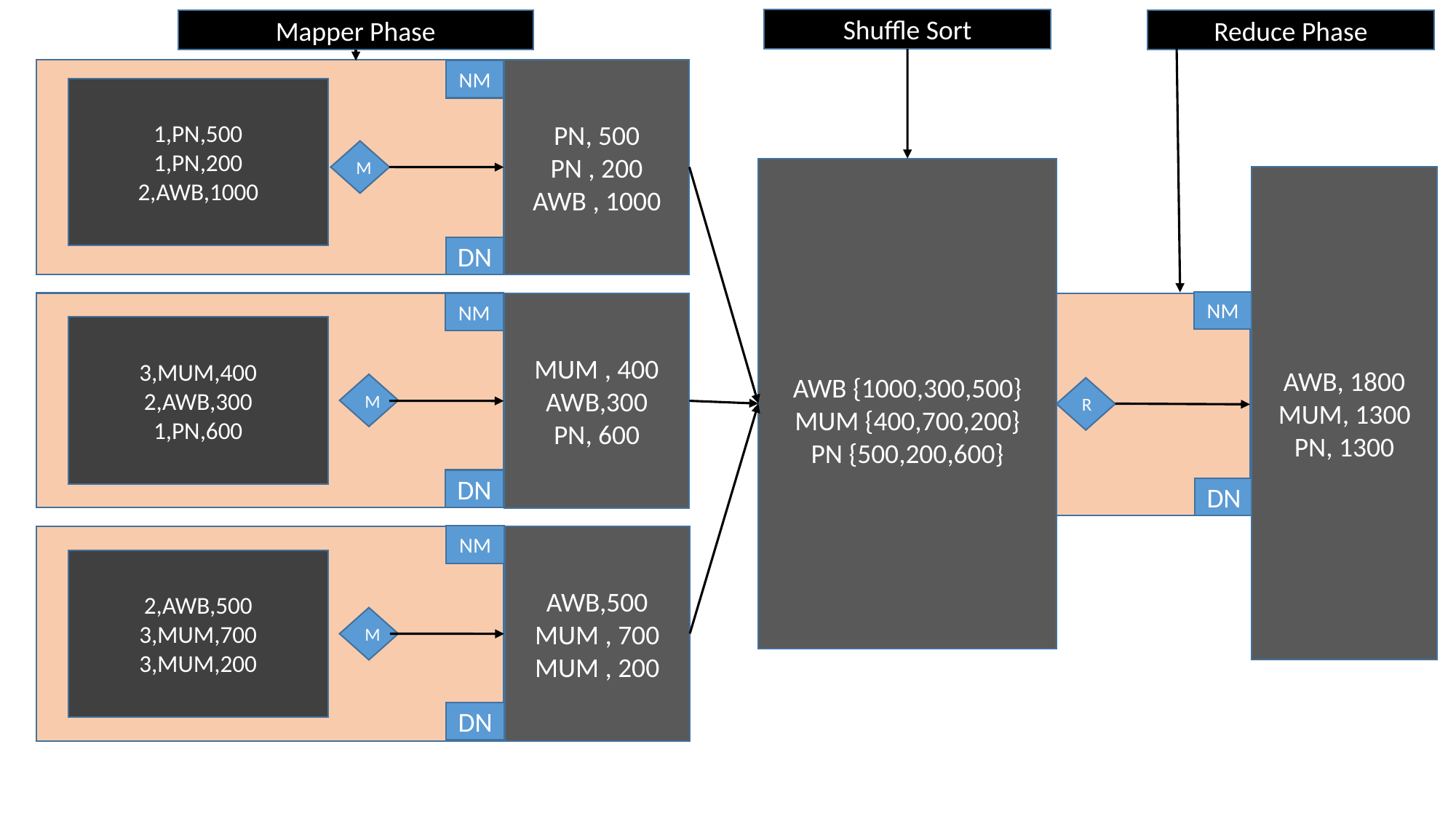

Shuffle Sort
Mapper Phase
Reduce Phase

PN, 500
PN , 200
AWB , 1000
NM
1,PN,500
1,PN,200
2,AWB,1000
M

AWB {1000,300,500}
MUM {400,700,200}
PN {500,200,600}

AWB, 1800
MUM, 1300
PN, 1300
DN
NM

NM
MUM , 400
AWB,300
PN, 600
3,MUM,400
2,AWB,300
1,PN,600
M
R

DN
DN
NM

AWB,500
MUM , 700
MUM , 200
2,AWB,500
3,MUM,700
3,MUM,200
M

DN